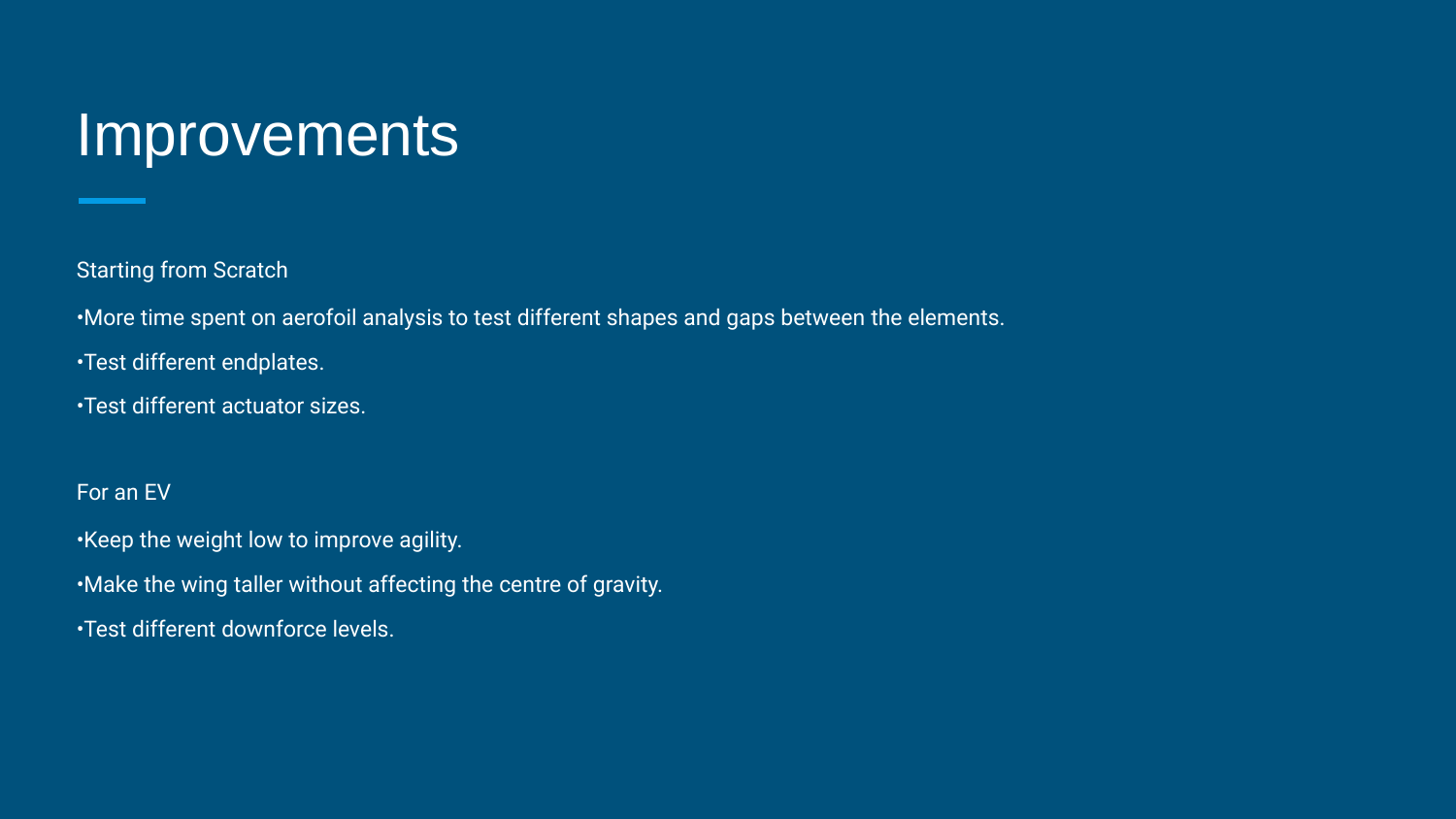

# Improvements
Starting from Scratch
•More time spent on aerofoil analysis to test different shapes and gaps between the elements.
•Test different endplates.
•Test different actuator sizes.

For an EV
•Keep the weight low to improve agility.
•Make the wing taller without affecting the centre of gravity.
•Test different downforce levels.